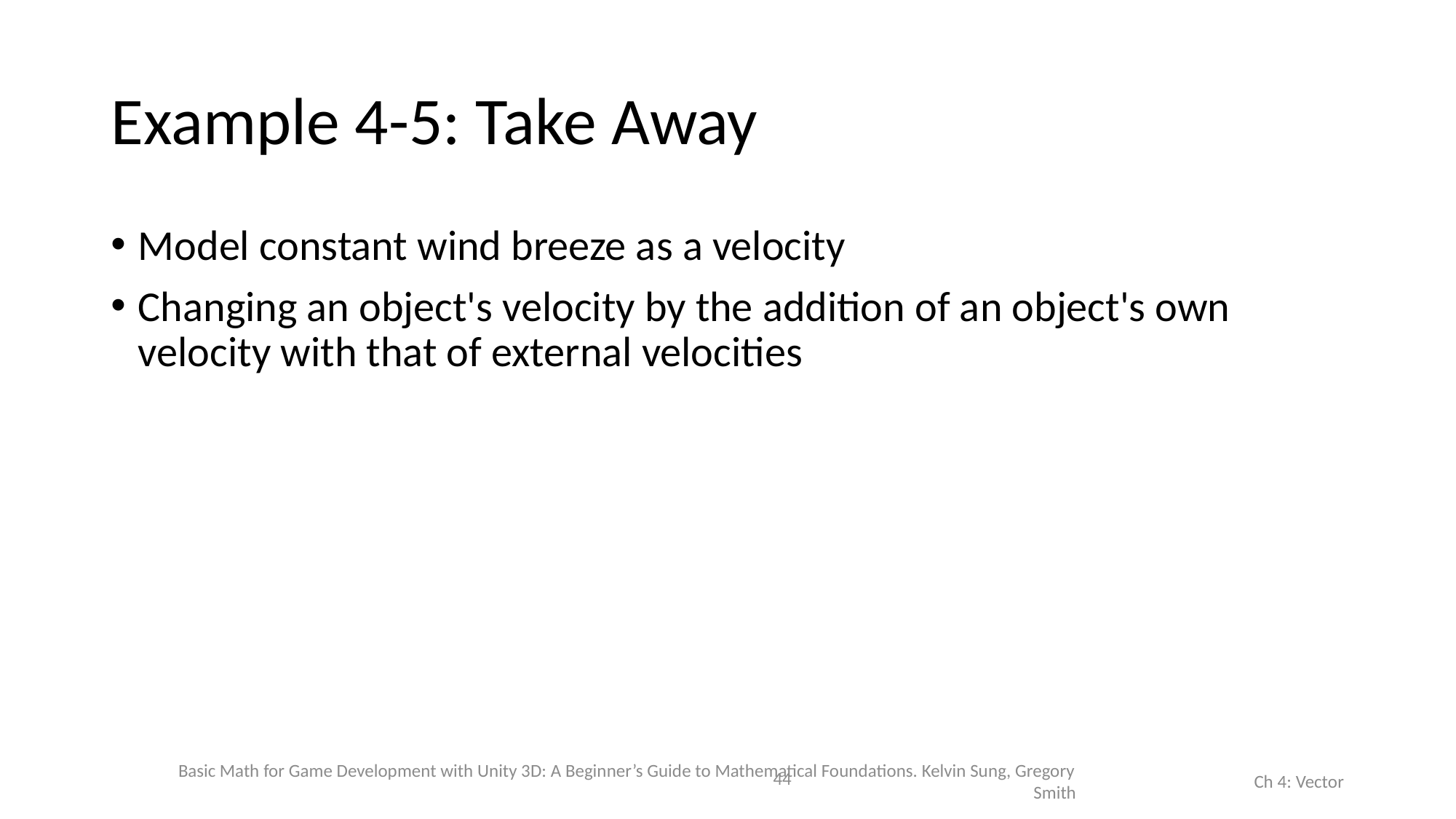

# Example 4-5: Take Away
Model constant wind breeze as a velocity
Changing an object's velocity by the addition of an object's own velocity with that of external velocities